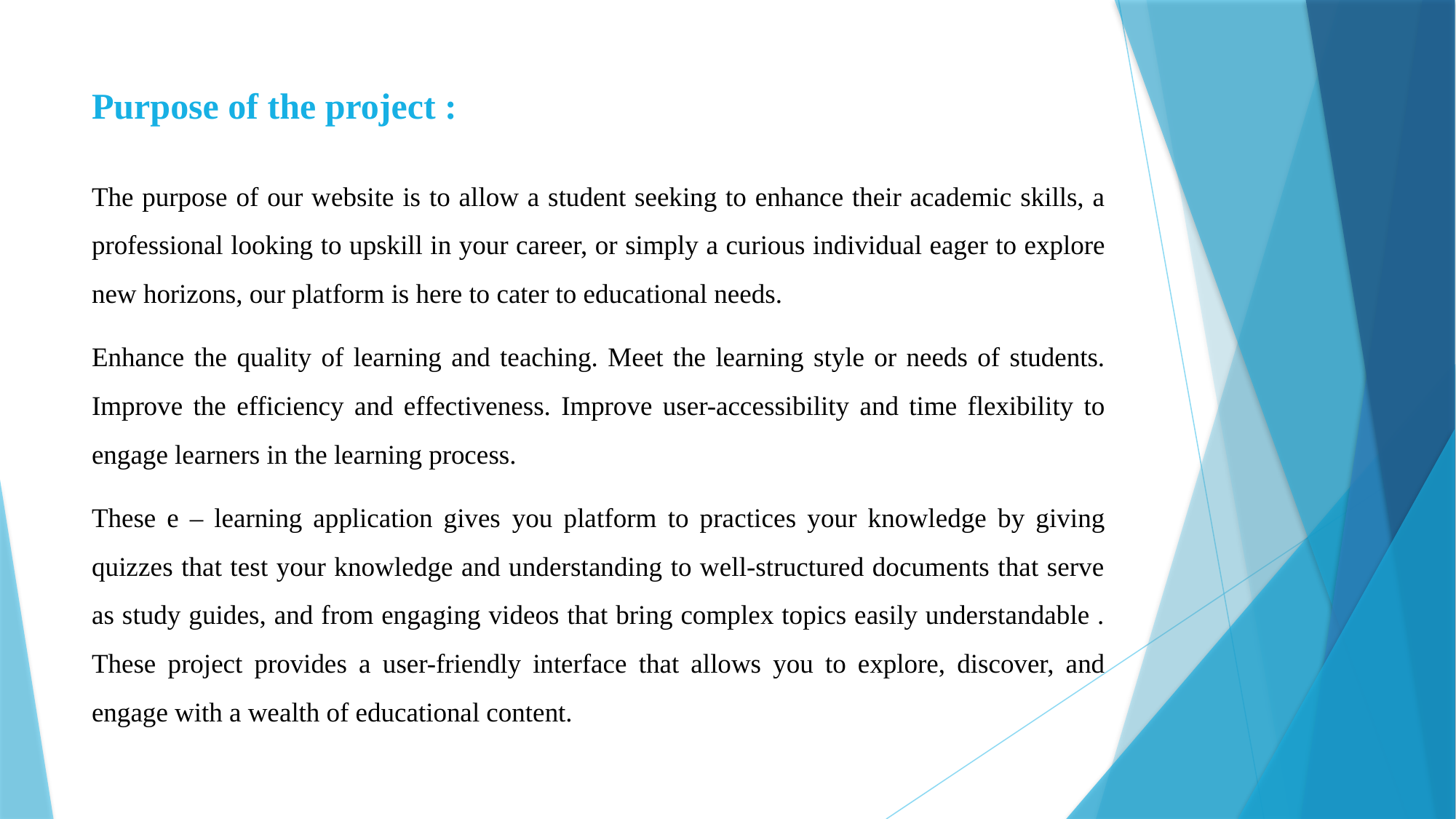

# Purpose of the project :
The purpose of our website is to allow a student seeking to enhance their academic skills, a professional looking to upskill in your career, or simply a curious individual eager to explore new horizons, our platform is here to cater to educational needs.
Enhance the quality of learning and teaching. Meet the learning style or needs of students. Improve the efficiency and effectiveness. Improve user-accessibility and time flexibility to engage learners in the learning process.
These e – learning application gives you platform to practices your knowledge by giving quizzes that test your knowledge and understanding to well-structured documents that serve as study guides, and from engaging videos that bring complex topics easily understandable . These project provides a user-friendly interface that allows you to explore, discover, and engage with a wealth of educational content.